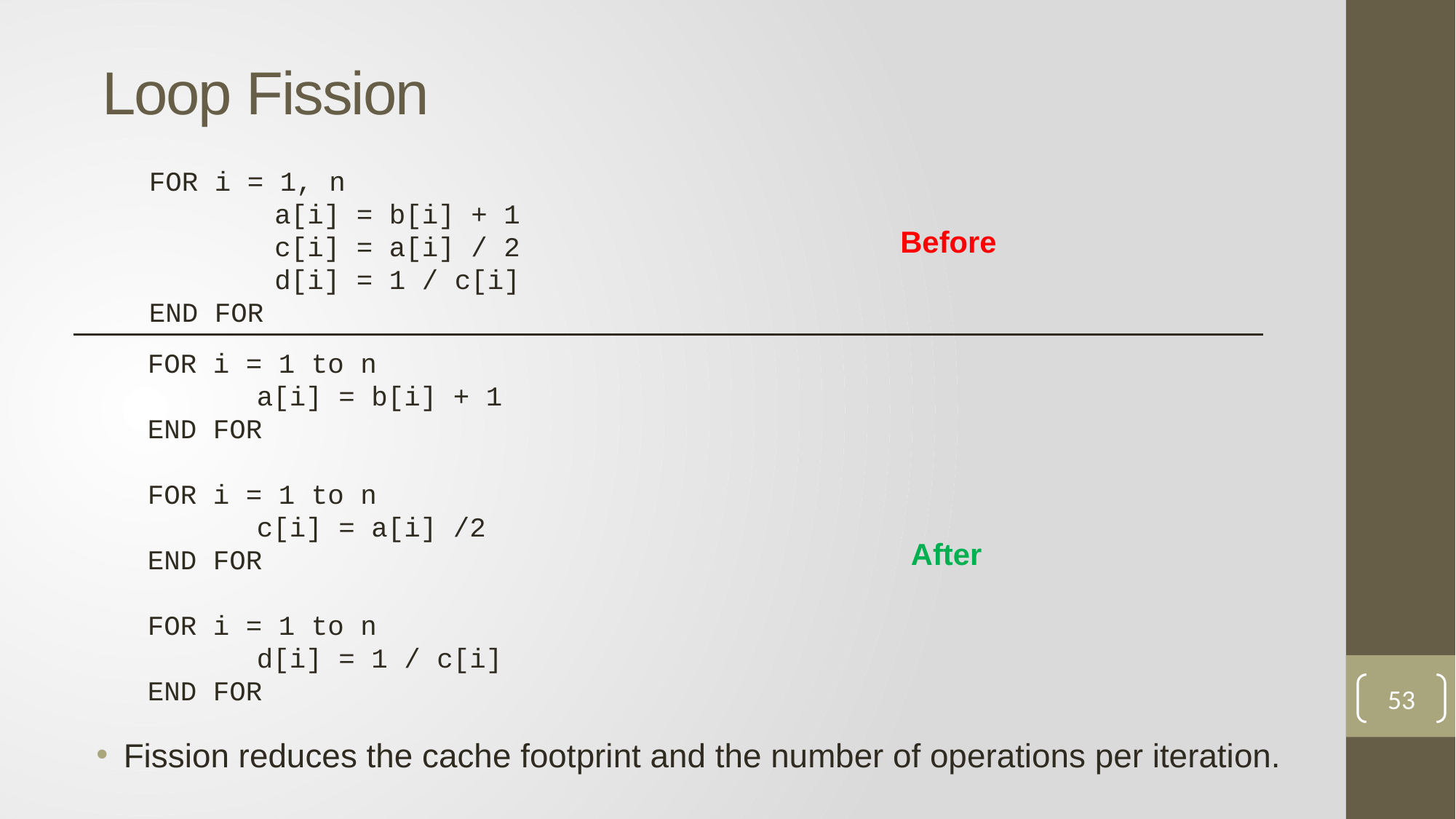

# Loop Fission
FOR i = 1, n
	 a[i] = b[i] + 1
	 c[i] = a[i] / 2
	 d[i] = 1 / c[i]
END FOR
Before
FOR i = 1 to n
	a[i] = b[i] + 1
END FOR

FOR i = 1 to n
	c[i] = a[i] /2
END FOR

FOR i = 1 to n
	d[i] = 1 / c[i]
END FOR
After
53
Fission reduces the cache footprint and the number of operations per iteration.